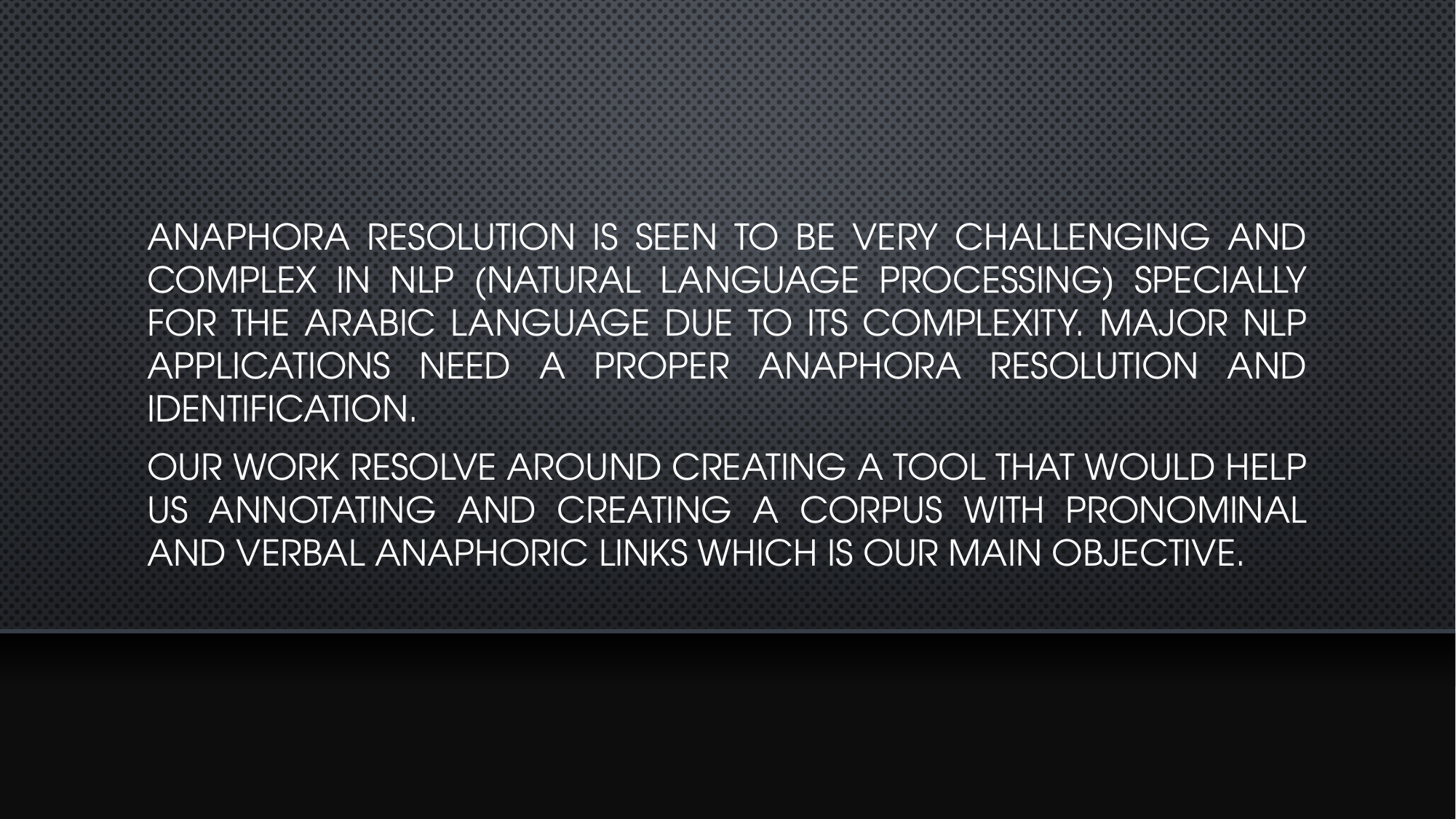

Anaphora resolution is seen to be very challenging and complex in NLP (Natural Language Processing) specially for the Arabic language due to its complexity. Major NLP applications need a proper anaphora resolution and identification.
Our work resolve around creating a tool that would help us annotating and creating a corpus with pronominal and verbal anaphoric links which is our main objective.

4